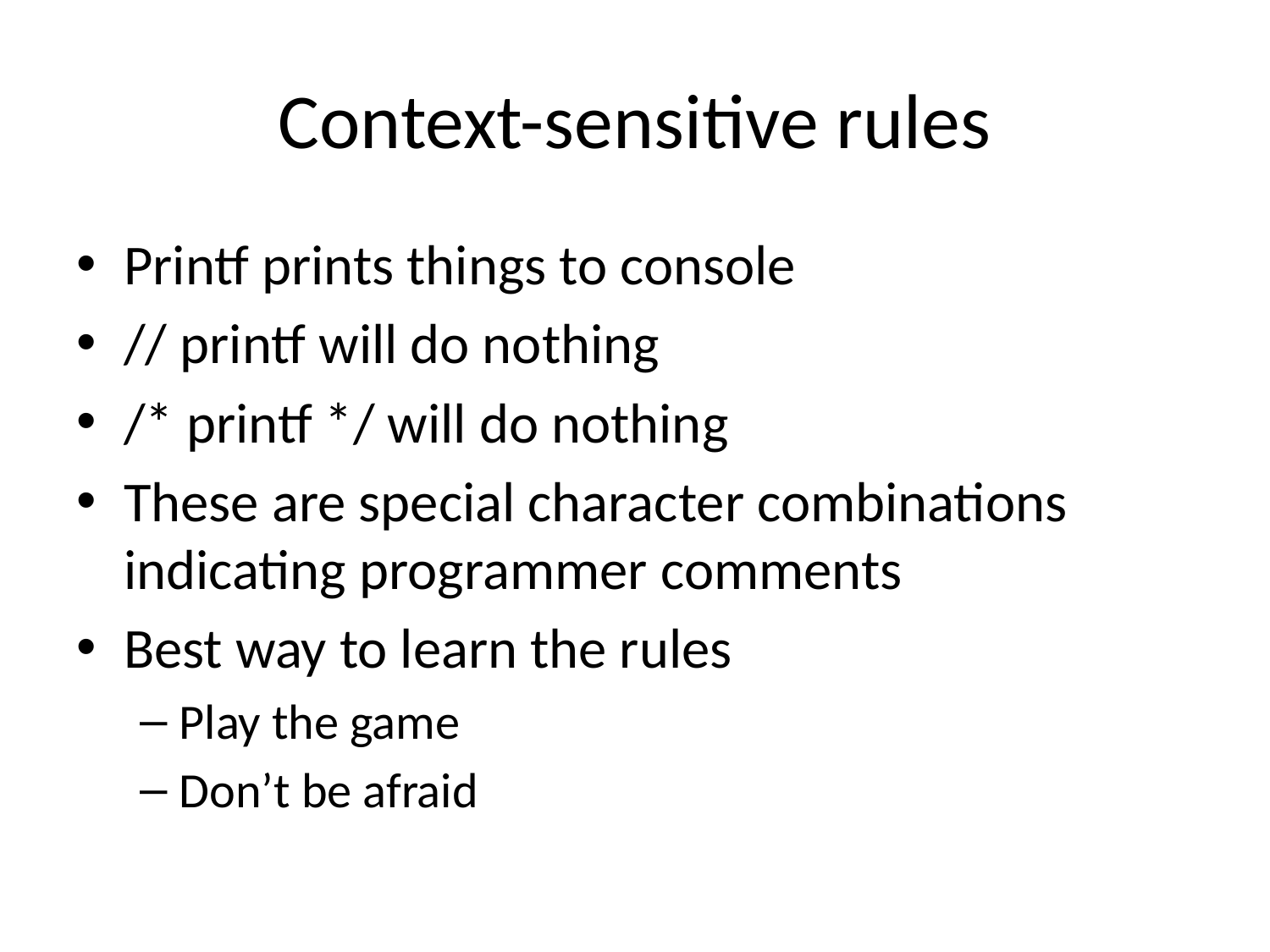

# Context-sensitive rules
Printf prints things to console
// printf will do nothing
/* printf */ will do nothing
These are special character combinations indicating programmer comments
Best way to learn the rules
Play the game
Don’t be afraid